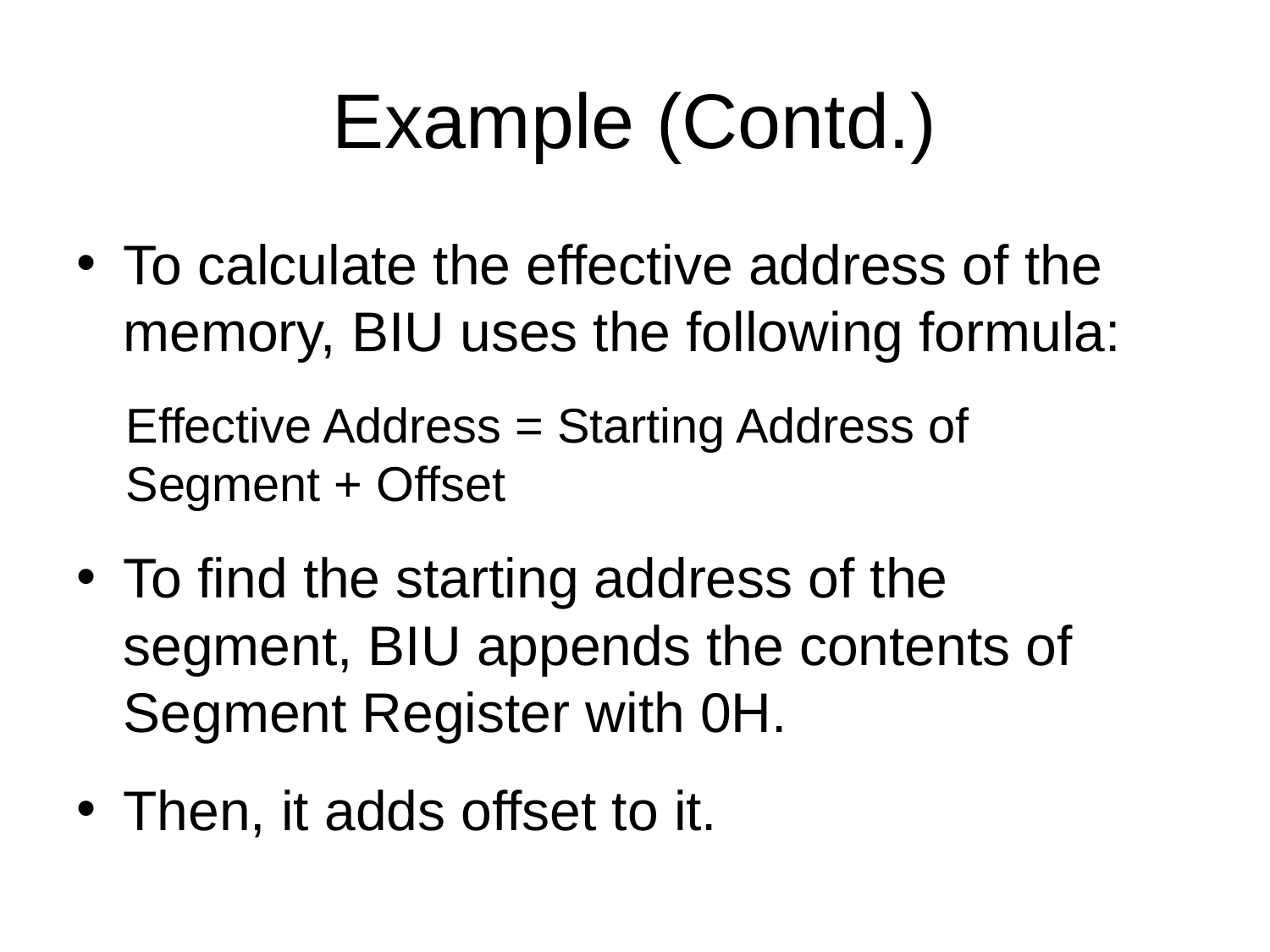

# Example (Contd.)
To calculate the effective address of the memory, BIU uses the following formula:
	Effective Address = Starting Address of 					Segment + Offset
To find the starting address of the segment, BIU appends the contents of Segment Register with 0H.
Then, it adds offset to it.